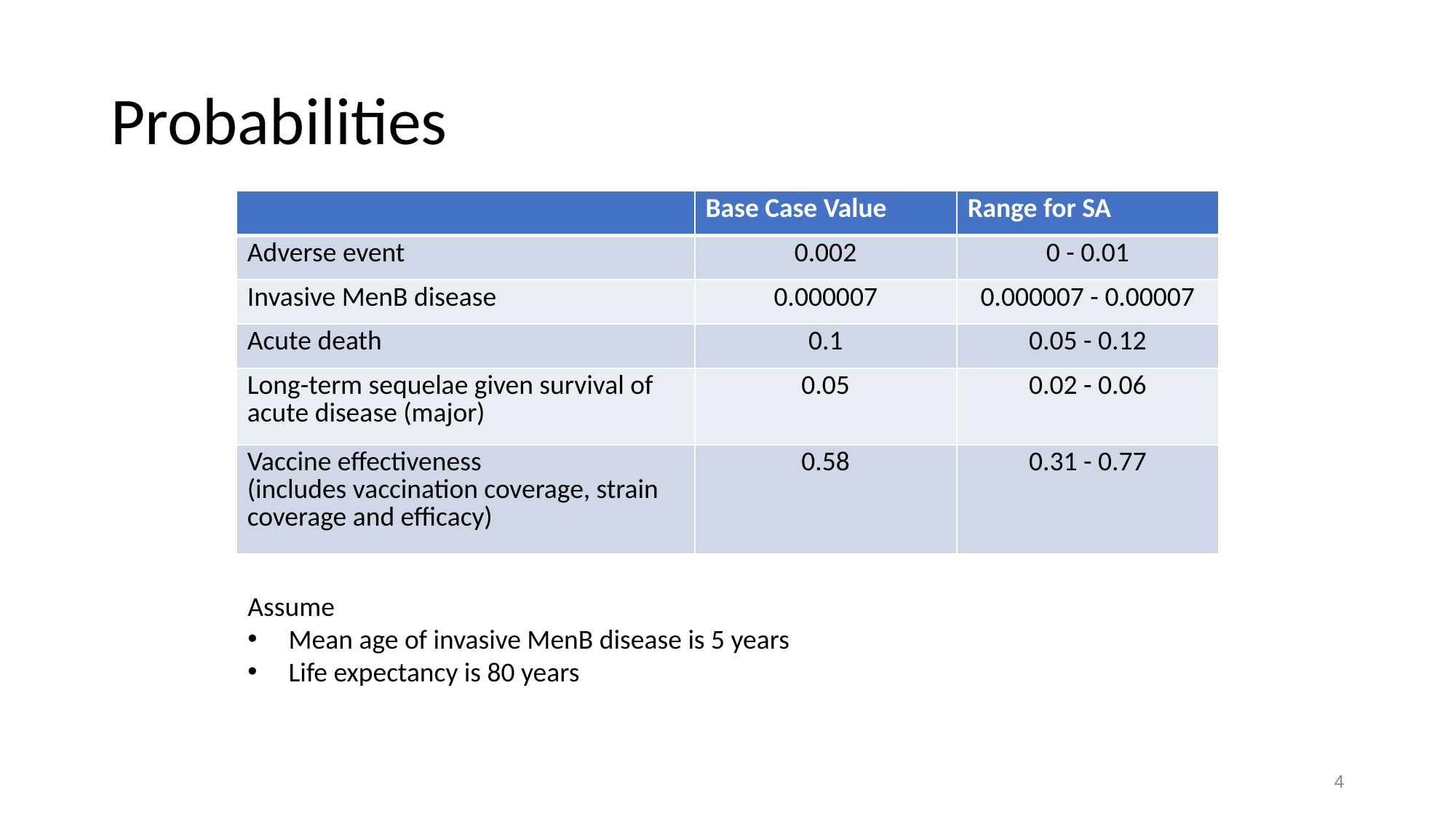

# Probabilities
|  | Base Case Value | Range for SA |
| --- | --- | --- |
| Adverse event | 0.002 | 0 - 0.01 |
| Invasive MenB disease | 0.000007 | 0.000007 - 0.00007 |
| Acute death | 0.1 | 0.05 - 0.12 |
| Long-term sequelae given survival of acute disease (major) | 0.05 | 0.02 - 0.06 |
| Vaccine effectiveness (includes vaccination coverage, strain coverage and efficacy) | 0.58 | 0.31 - 0.77 |
Assume
Mean age of invasive MenB disease is 5 years
Life expectancy is 80 years
4